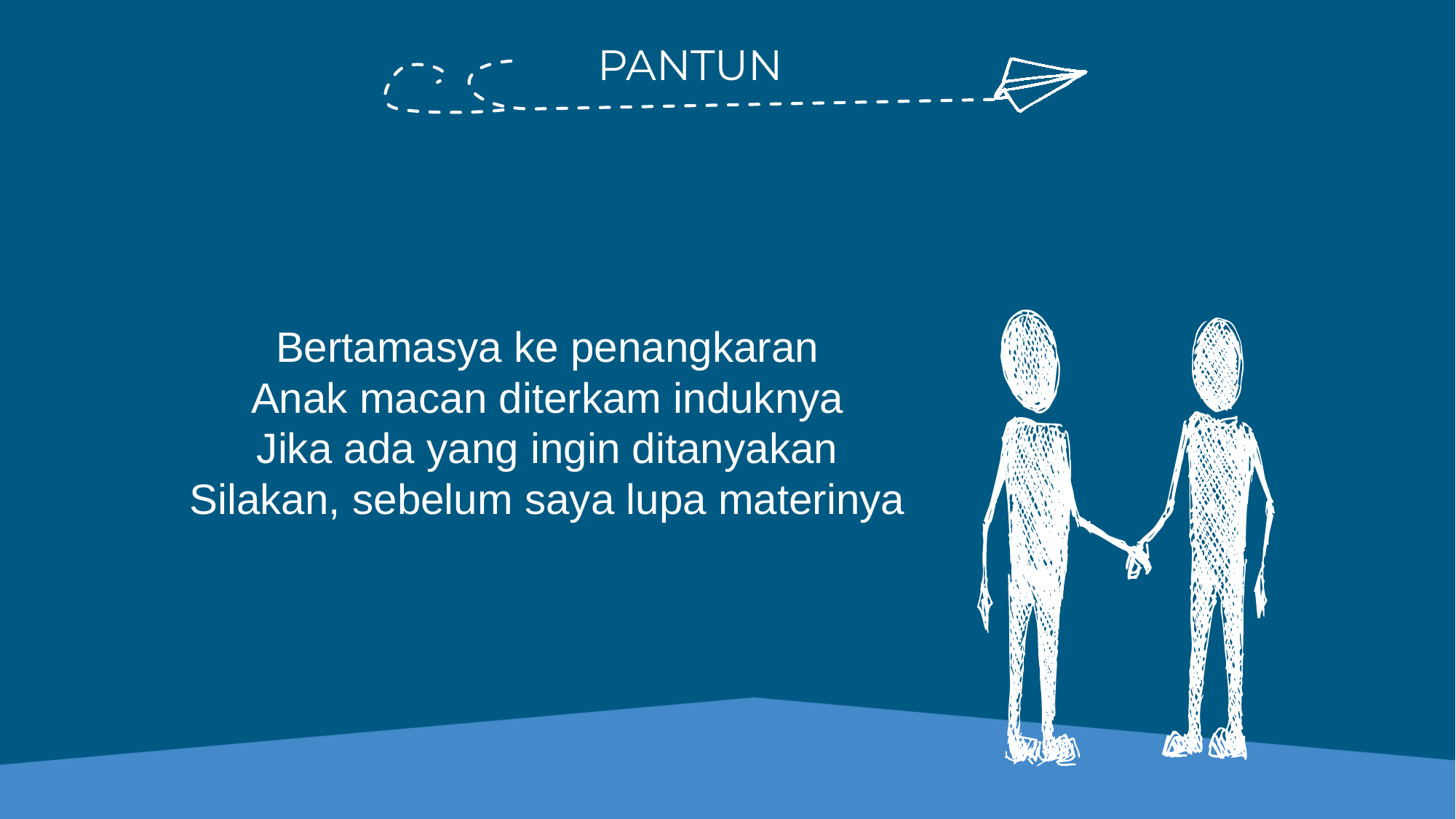

PANTUN

Bertamasya ke penangkaran
Anak macan diterkam induknya
Jika ada yang ingin ditanyakan
Silakan, sebelum saya lupa materinya